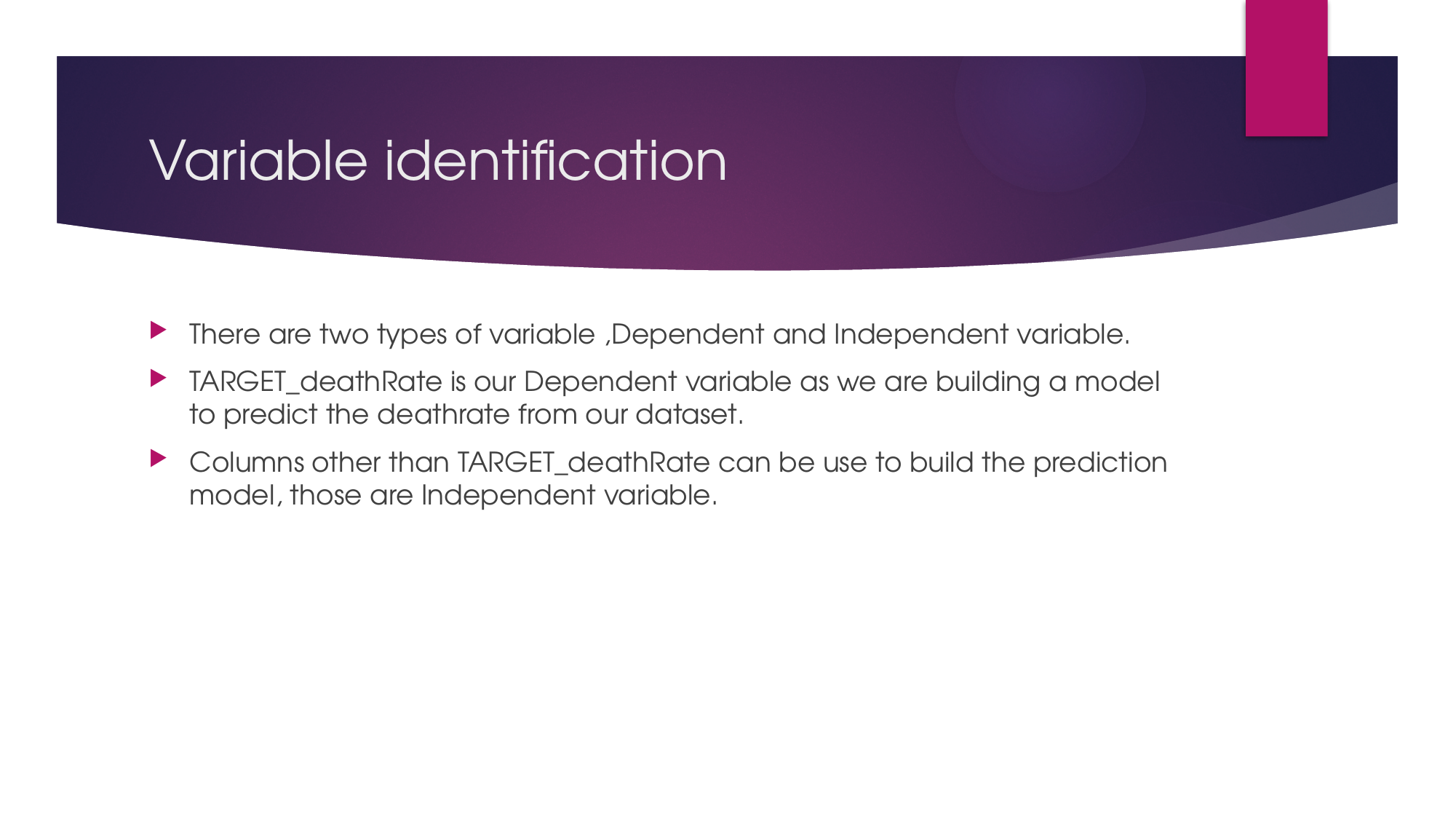

# Variable identification
There are two types of variable ,Dependent and Independent variable.
TARGET_deathRate is our Dependent variable as we are building a model to predict the deathrate from our dataset.
Columns other than TARGET_deathRate can be use to build the prediction model, those are Independent variable.